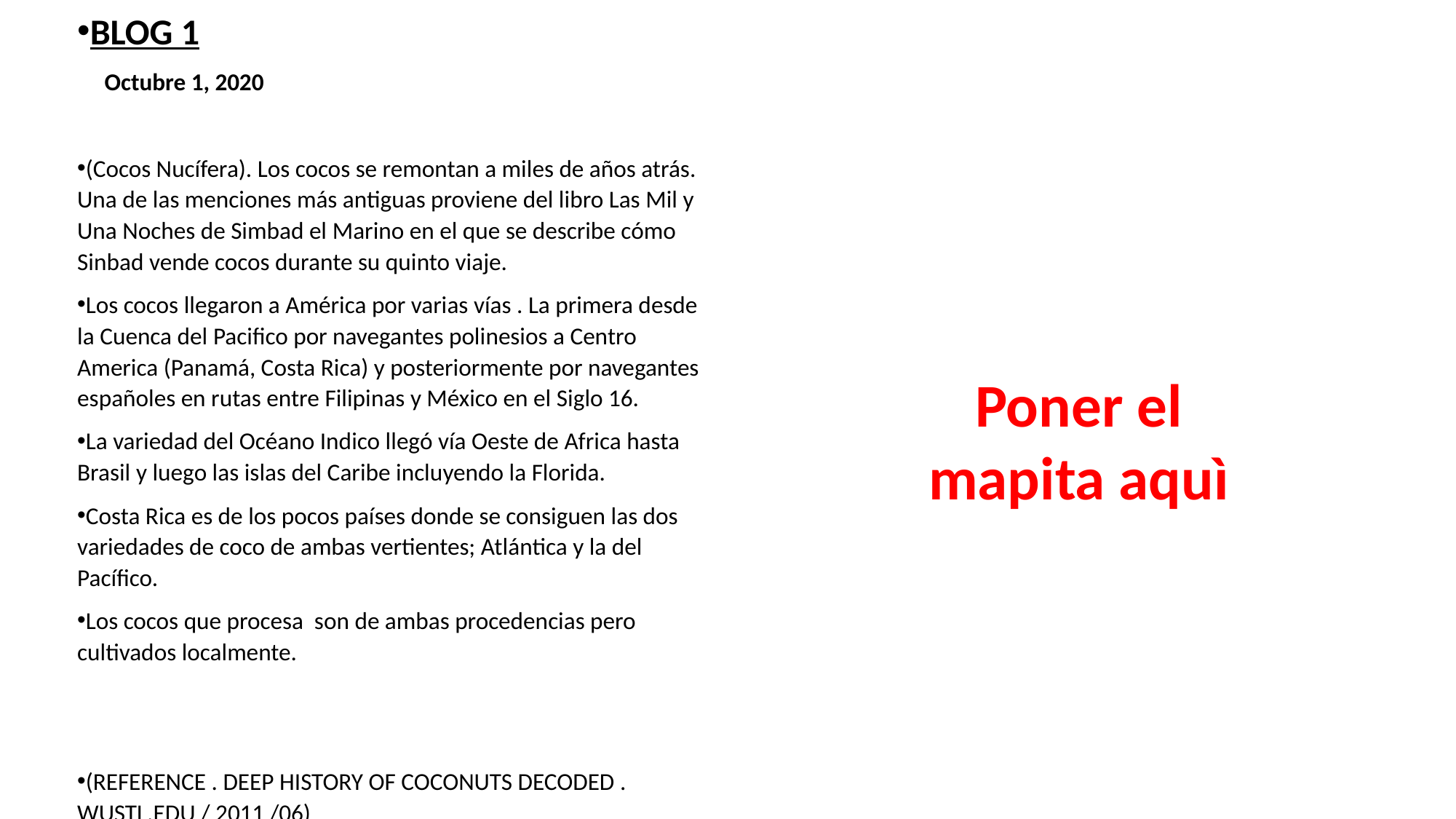

BLOG 1
     Octubre 1, 2020

(Cocos Nucífera). Los cocos se remontan a miles de años atrás. Una de las menciones más antiguas proviene del libro Las Mil y Una Noches de Simbad el Marino en el que se describe cómo Sinbad vende cocos durante su quinto viaje.
Los cocos llegaron a América por varias vías . La primera desde la Cuenca del Pacifico por navegantes polinesios a Centro America (Panamá, Costa Rica) y posteriormente por navegantes españoles en rutas entre Filipinas y México en el Siglo 16.
La variedad del Océano Indico llegó vía Oeste de Africa hasta Brasil y luego las islas del Caribe incluyendo la Florida.
Costa Rica es de los pocos países donde se consiguen las dos variedades de coco de ambas vertientes; Atlántica y la del Pacífico.
Los cocos que procesa  son de ambas procedencias pero cultivados localmente.

(REFERENCE . DEEP HISTORY OF COCONUTS DECODED . WUSTL.EDU / 2011 /06)
Poner el mapita aquì